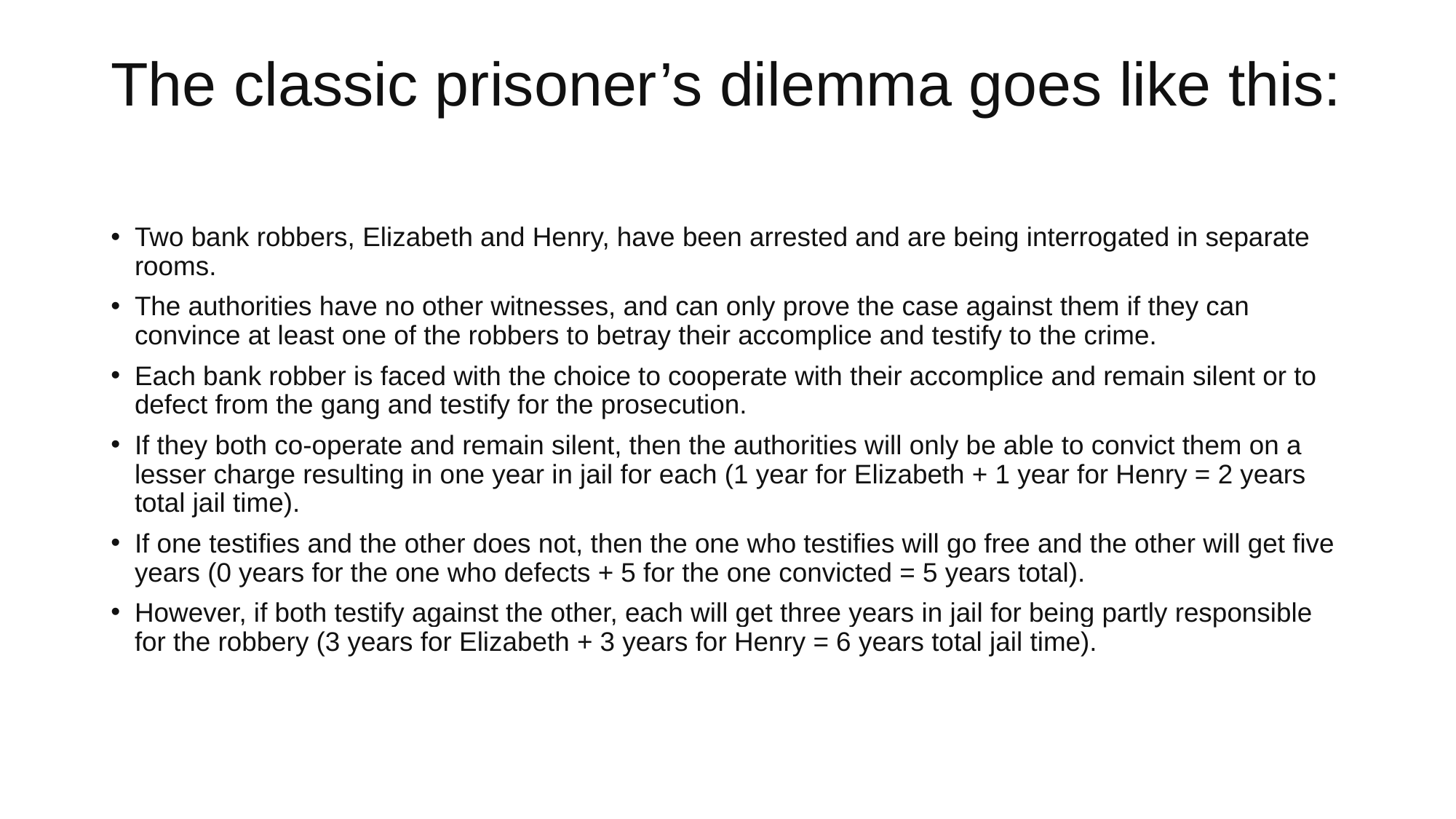

# The classic prisoner’s dilemma goes like this:
Two bank robbers, Elizabeth and Henry, have been arrested and are being interrogated in separate rooms.
The authorities have no other witnesses, and can only prove the case against them if they can convince at least one of the robbers to betray their accomplice and testify to the crime.
Each bank robber is faced with the choice to cooperate with their accomplice and remain silent or to defect from the gang and testify for the prosecution.
If they both co-operate and remain silent, then the authorities will only be able to convict them on a lesser charge resulting in one year in jail for each (1 year for Elizabeth + 1 year for Henry = 2 years total jail time).
If one testifies and the other does not, then the one who testifies will go free and the other will get five years (0 years for the one who defects + 5 for the one convicted = 5 years total).
However, if both testify against the other, each will get three years in jail for being partly responsible for the robbery (3 years for Elizabeth + 3 years for Henry = 6 years total jail time).